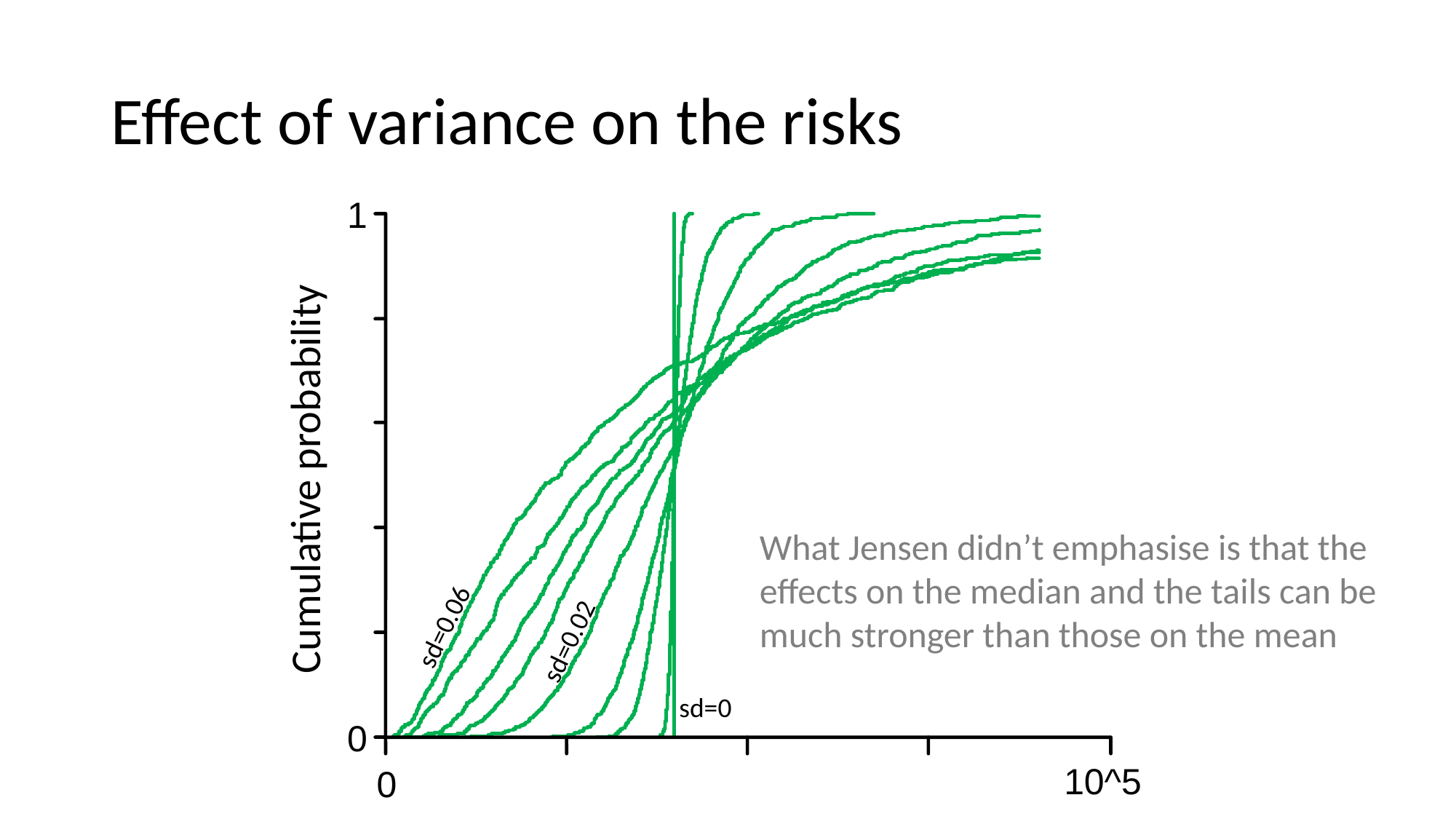

# Effect of variance on the risks
1

Cumulative probability

sd=0.06
sd=0.02

sd=0

0

10^5
0

  time = 1:300
  start = 2000
  many = 1050
  Max = 80000
  rm = 1.01
  vv = c(0, 0.01, 0.05, 0.1, 0.2, 0.3, 0.4, 0.5, 0.6)/10
  plot(NULL, xlim=c(0,Max), ylim=c(0,1))
  for (v in vv) {
    x = rnorm(many,start,v)
    for (t in time) x = x * rnorm(many,rm,v)
	edf(x)
    }

What Jensen didn’t emphasise is that the effects on the median and the tails can be much stronger than those on the mean